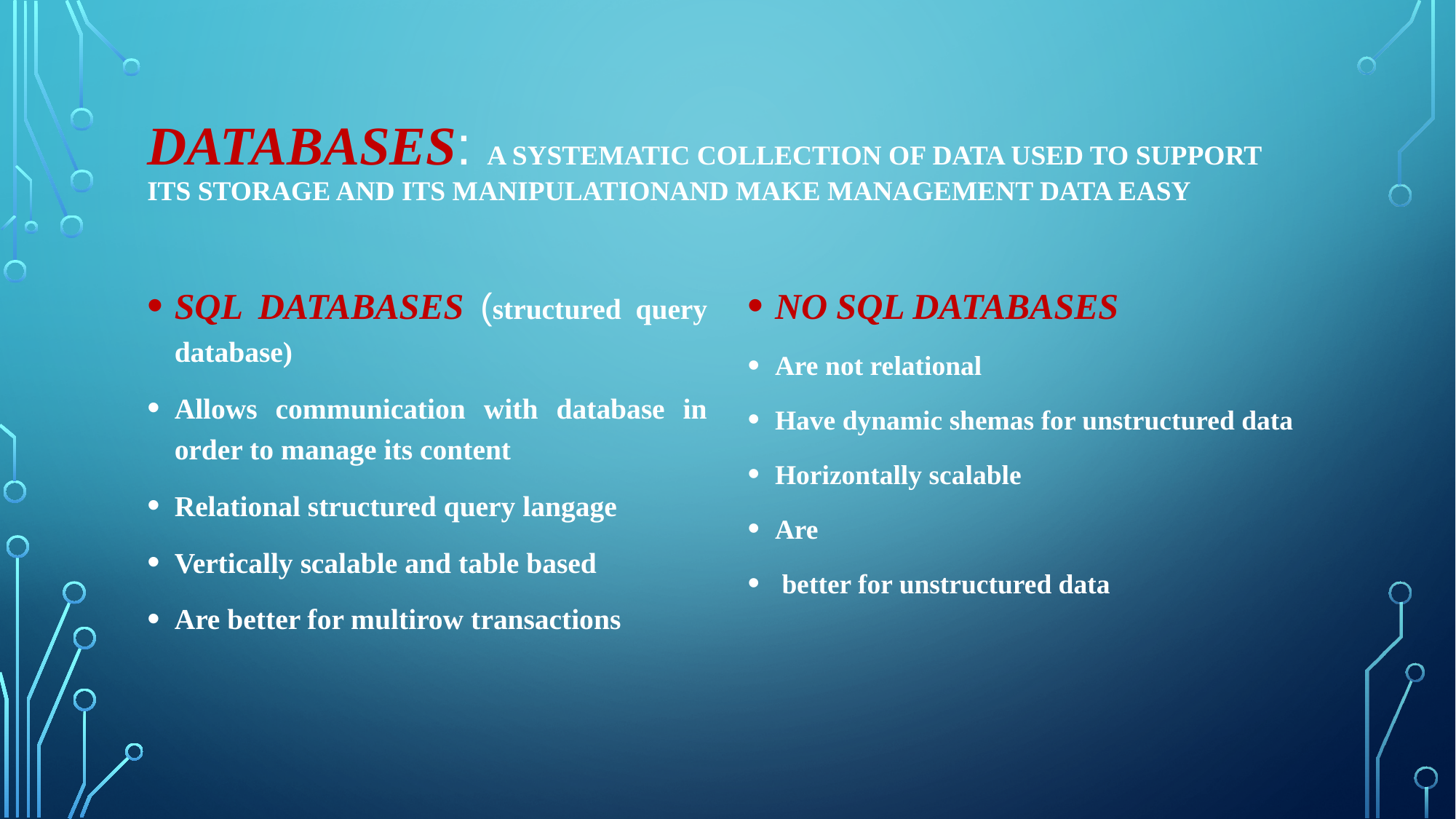

# Databases: a systematic collection of data used to support its storage and its manipulationand make management data easy
SQL DATABASES (structured query database)
Allows communication with database in order to manage its content
Relational structured query langage
Vertically scalable and table based
Are better for multirow transactions
NO SQL DATABASES
Are not relational
Have dynamic shemas for unstructured data
Horizontally scalable
Are
 better for unstructured data